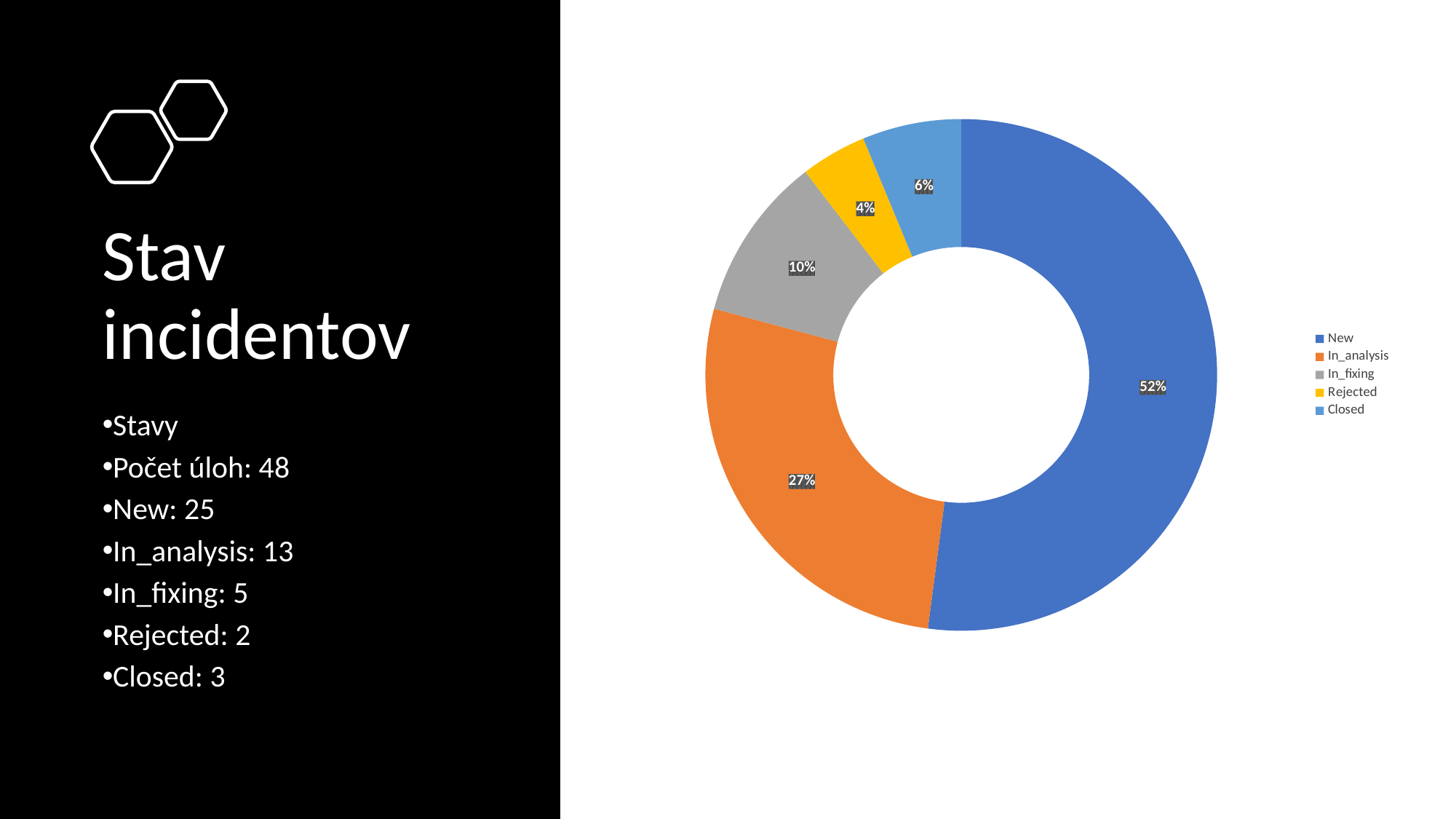

### Chart

| Category |  |
|---|---|
| New | 25.0 |
| In_analysis | 13.0 |
| In_fixing | 5.0 |
| Rejected | 2.0 |
| Closed | 3.0 |
# Stav incidentov
Stavy
Počet úloh: 48
New: 25
In_analysis: 13
In_fixing: 5
Rejected: 2
Closed: 3